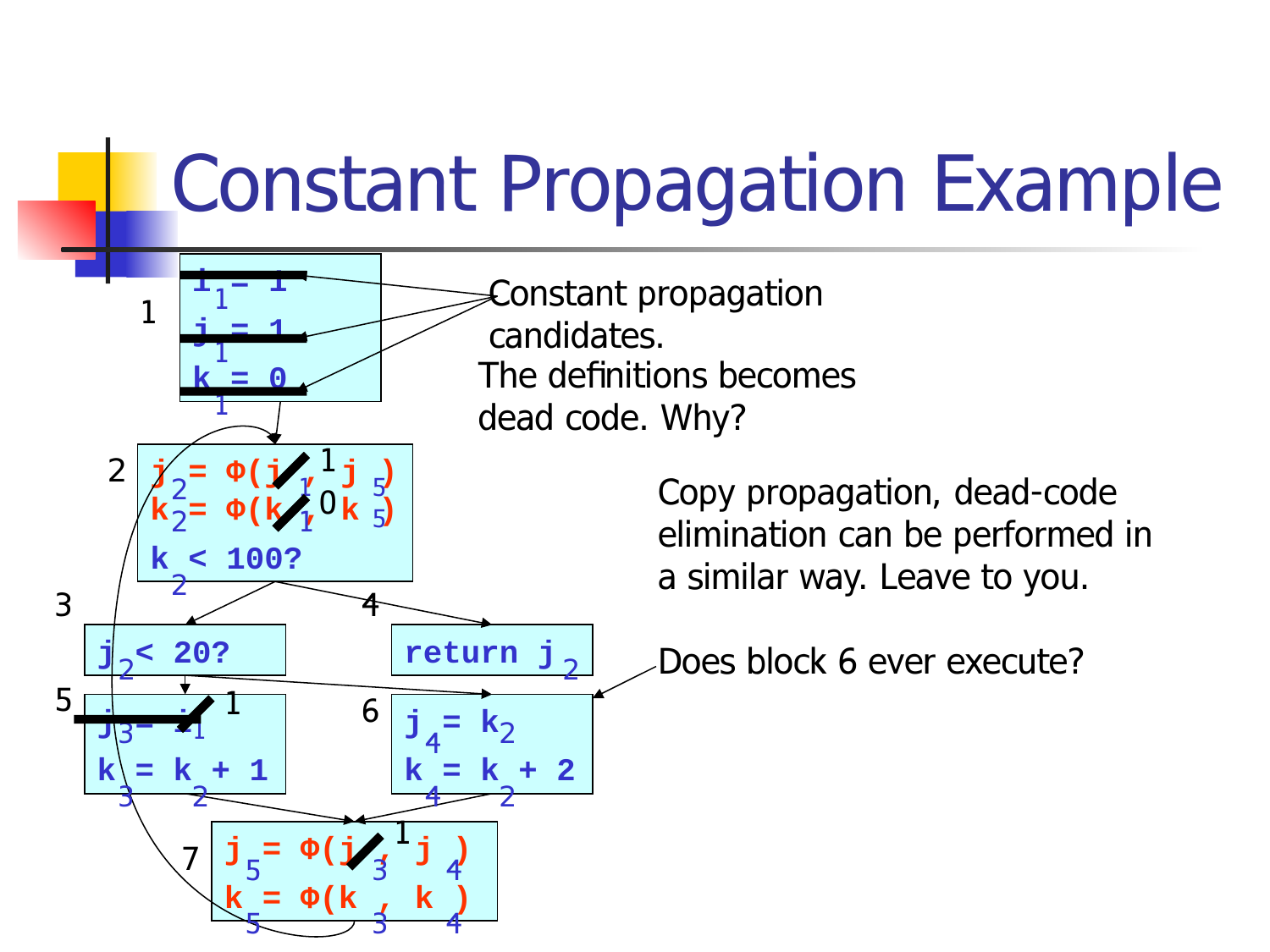

# Constant Propagation Example
i = 1
j = 1
k = 0
Constant propagation candidates.

1

1

1

The definitions becomes dead code. Why?
1

1
2
j = Φ(j , j ) k = Φ(k , k )
k < 100?

Copy propagation, dead-code elimination can be performed in a similar way. Leave to you.
2
1
5
0
2

1
5
2
3
4
j < 20?
return j
Does block 6 ever execute?
2
2

5
1
6
j = i
k = k + 1
j = k
k = k + 2

3
1
2

4
3
2
4
2
1
j = Φ(j , j )
k = Φ(k , k )
7

5
3
4
5
3
4